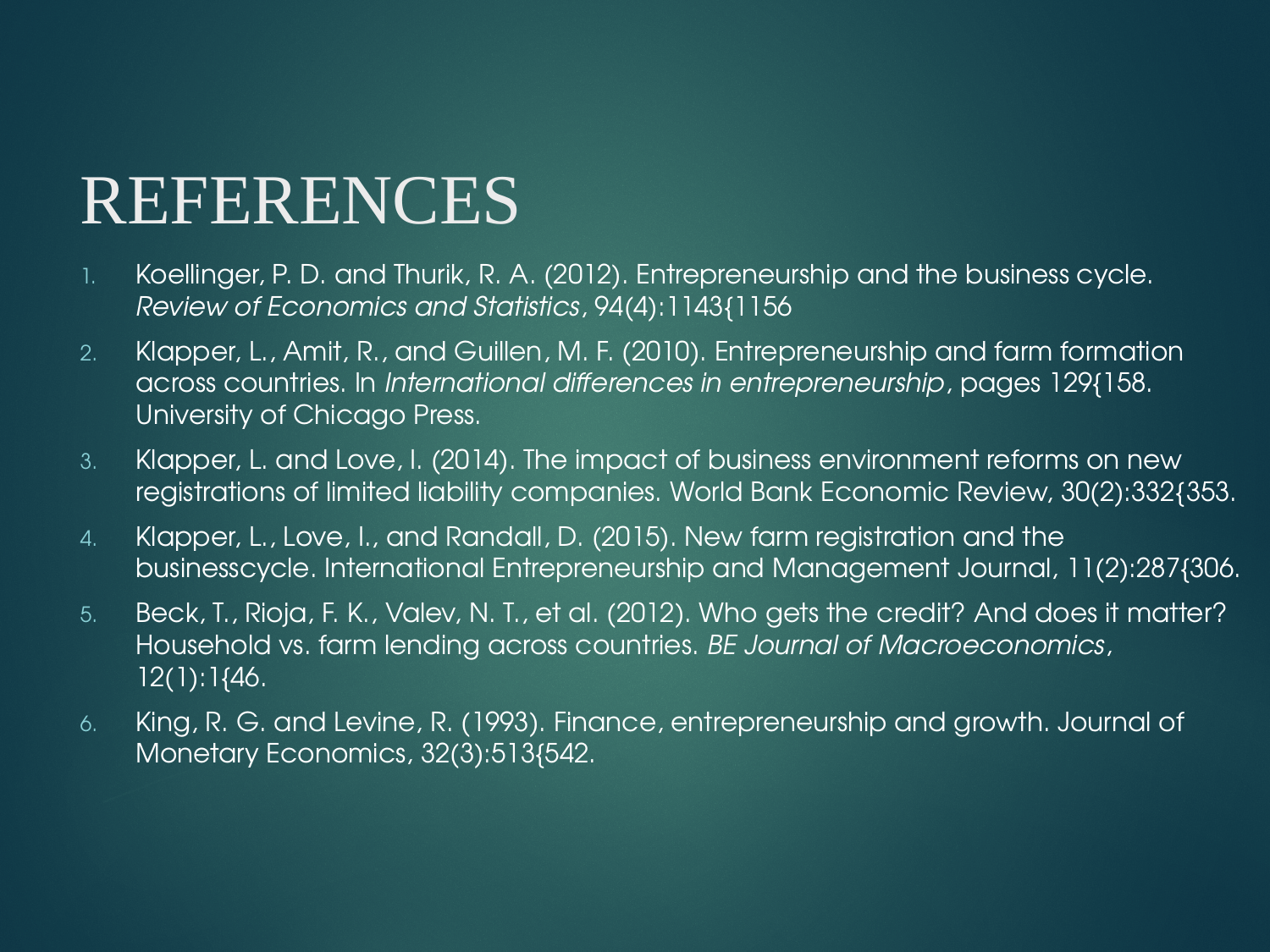

# REFERENCES

Koellinger, P. D. and Thurik, R. A. (2012). Entrepreneurship and the business cycle. Review of Economics and Statistics, 94(4):1143{1156
Klapper, L., Amit, R., and Guillen, M. F. (2010). Entrepreneurship and farm formation across countries. In International differences in entrepreneurship, pages 129{158. University of Chicago Press.
Klapper, L. and Love, I. (2014). The impact of business environment reforms on new registrations of limited liability companies. World Bank Economic Review, 30(2):332{353.
Klapper, L., Love, I., and Randall, D. (2015). New farm registration and the businesscycle. International Entrepreneurship and Management Journal, 11(2):287{306.
Beck, T., Rioja, F. K., Valev, N. T., et al. (2012). Who gets the credit? And does it matter? Household vs. farm lending across countries. BE Journal of Macroeconomics, 12(1):1{46.
King, R. G. and Levine, R. (1993). Finance, entrepreneurship and growth. Journal of Monetary Economics, 32(3):513{542.